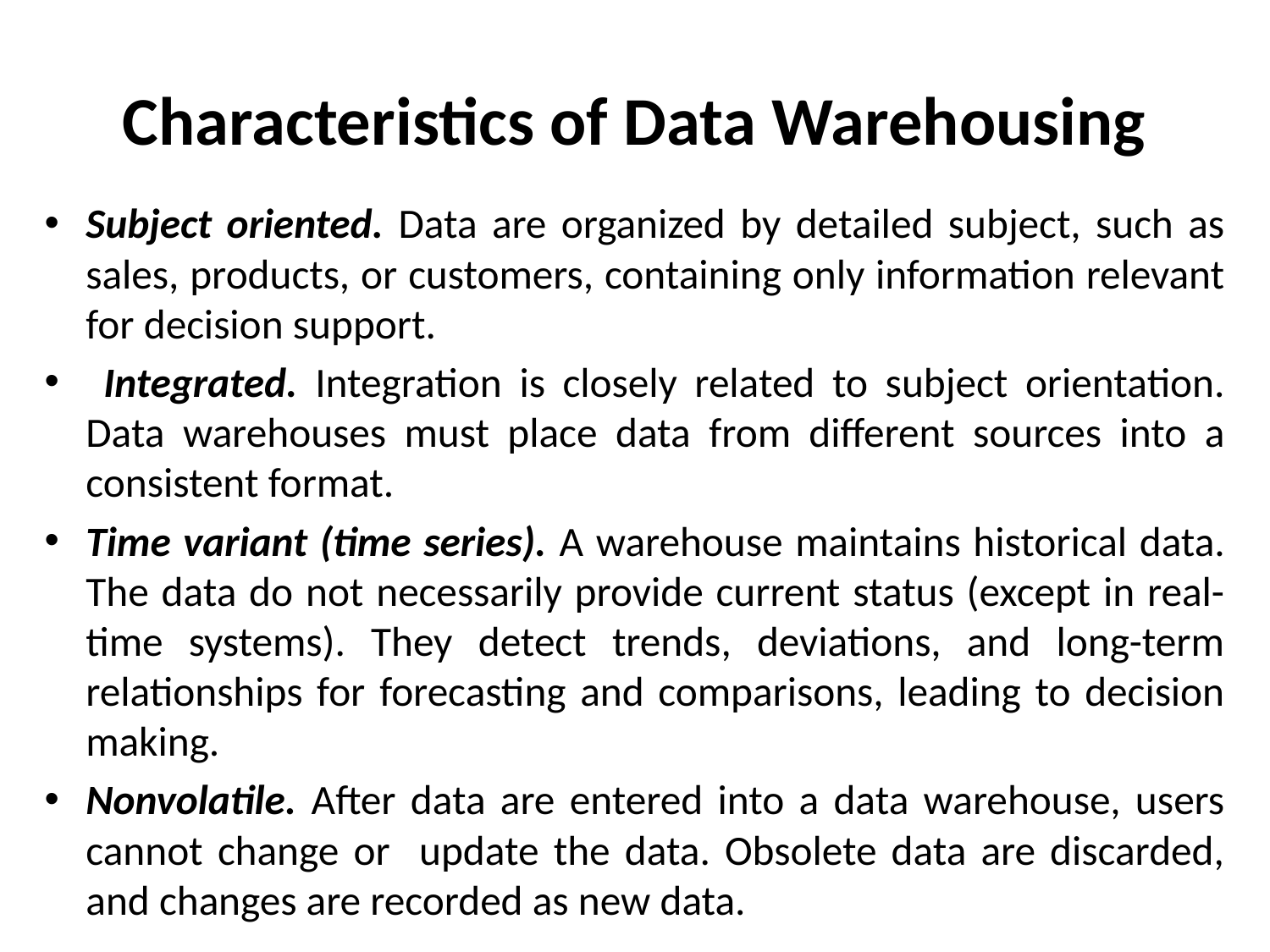

# Characteristics of Data Warehousing
Subject oriented. Data are organized by detailed subject, such as sales, products, or customers, containing only information relevant for decision support.
 Integrated. Integration is closely related to subject orientation. Data warehouses must place data from different sources into a consistent format.
Time variant (time series). A warehouse maintains historical data. The data do not necessarily provide current status (except in real-time systems). They detect trends, deviations, and long-term relationships for forecasting and comparisons, leading to decision making.
Nonvolatile. After data are entered into a data warehouse, users cannot change or  update the data. Obsolete data are discarded, and changes are recorded as new data.